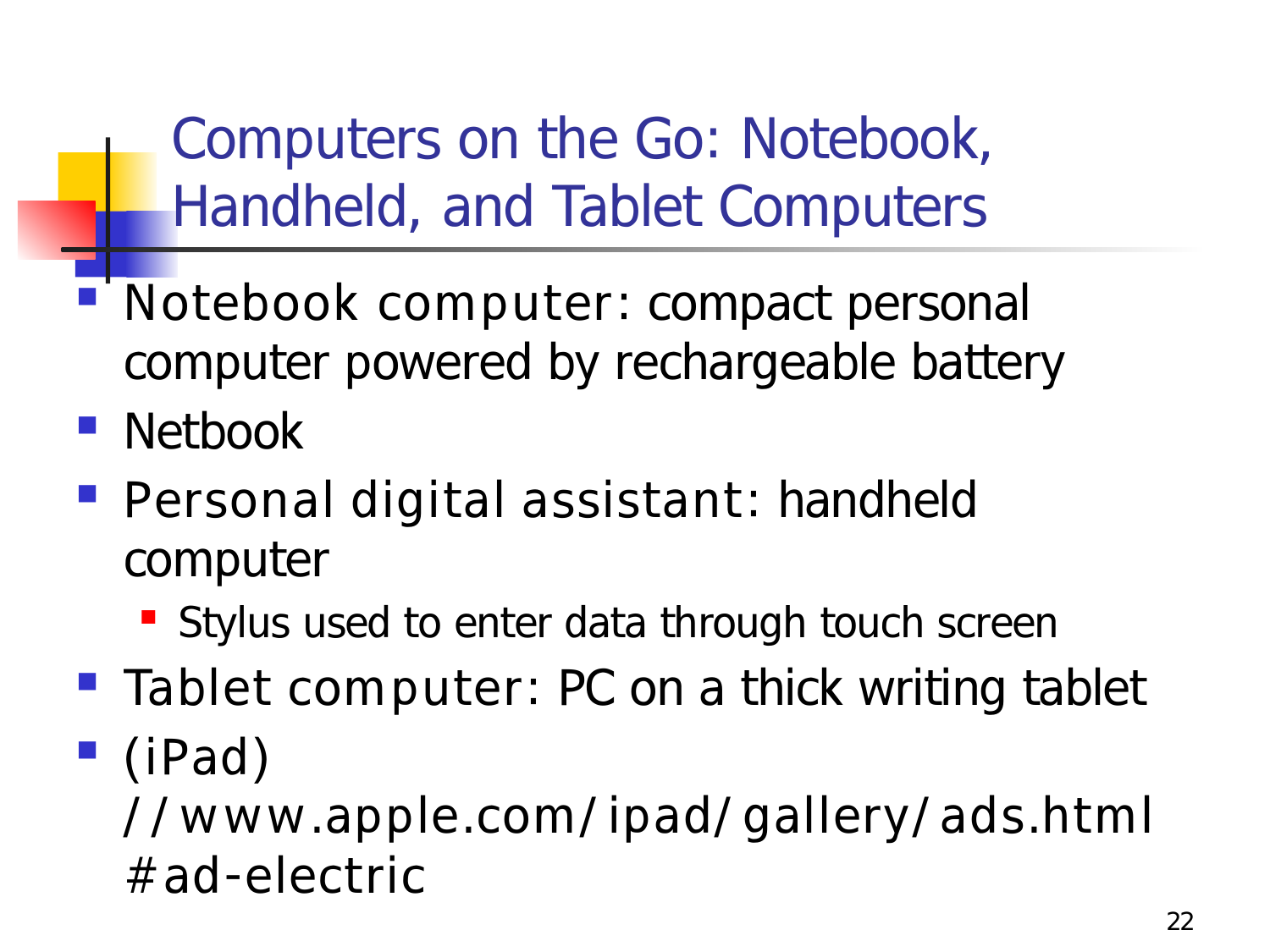

# Computers on the Go: Notebook, Handheld, and Tablet Computers
Notebook computer: compact personal computer powered by rechargeable battery
Netbook
Personal digital assistant: handheld computer
Stylus used to enter data through touch screen
Tablet computer: PC on a thick writing tablet
(iPad) //www.apple.com/ipad/gallery/ads.html#ad-electric
22